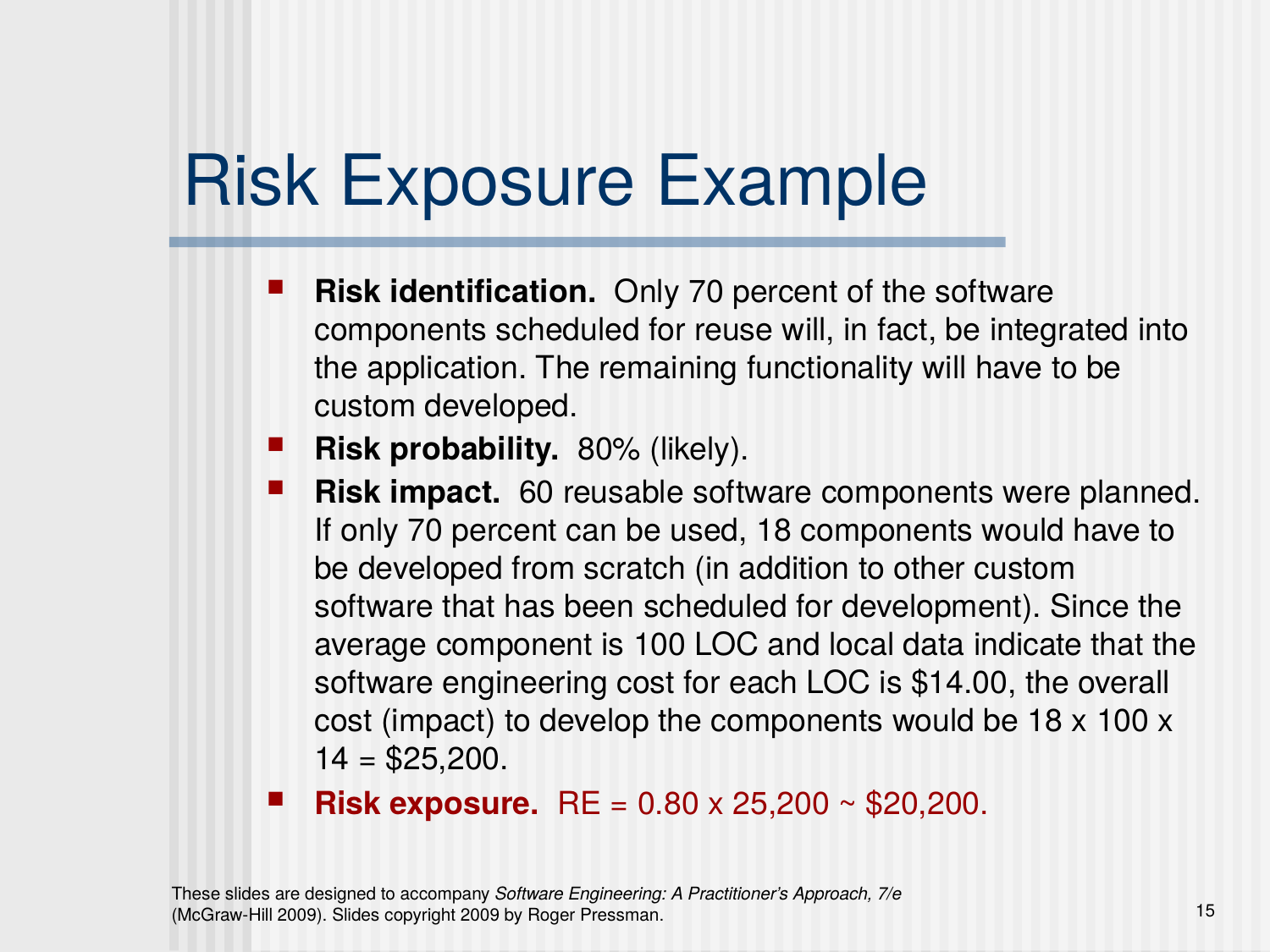

# Risk Exposure Example
Risk identification.  Only 70 percent of the software components scheduled for reuse will, in fact, be integrated into the application. The remaining functionality will have to be custom developed.
Risk probability.  80% (likely).
Risk impact.  60 reusable software components were planned. If only 70 percent can be used, 18 components would have to be developed from scratch (in addition to other custom software that has been scheduled for development). Since the average component is 100 LOC and local data indicate that the software engineering cost for each LOC is $14.00, the overall cost (impact) to develop the components would be 18 x 100 x 14 = $25,200.
Risk exposure.  RE = 0.80 x 25,200 ~ $20,200.
These slides are designed to accompany Software Engineering: A Practitioner’s Approach, 7/e (McGraw-Hill 2009). Slides copyright 2009 by Roger Pressman.
15